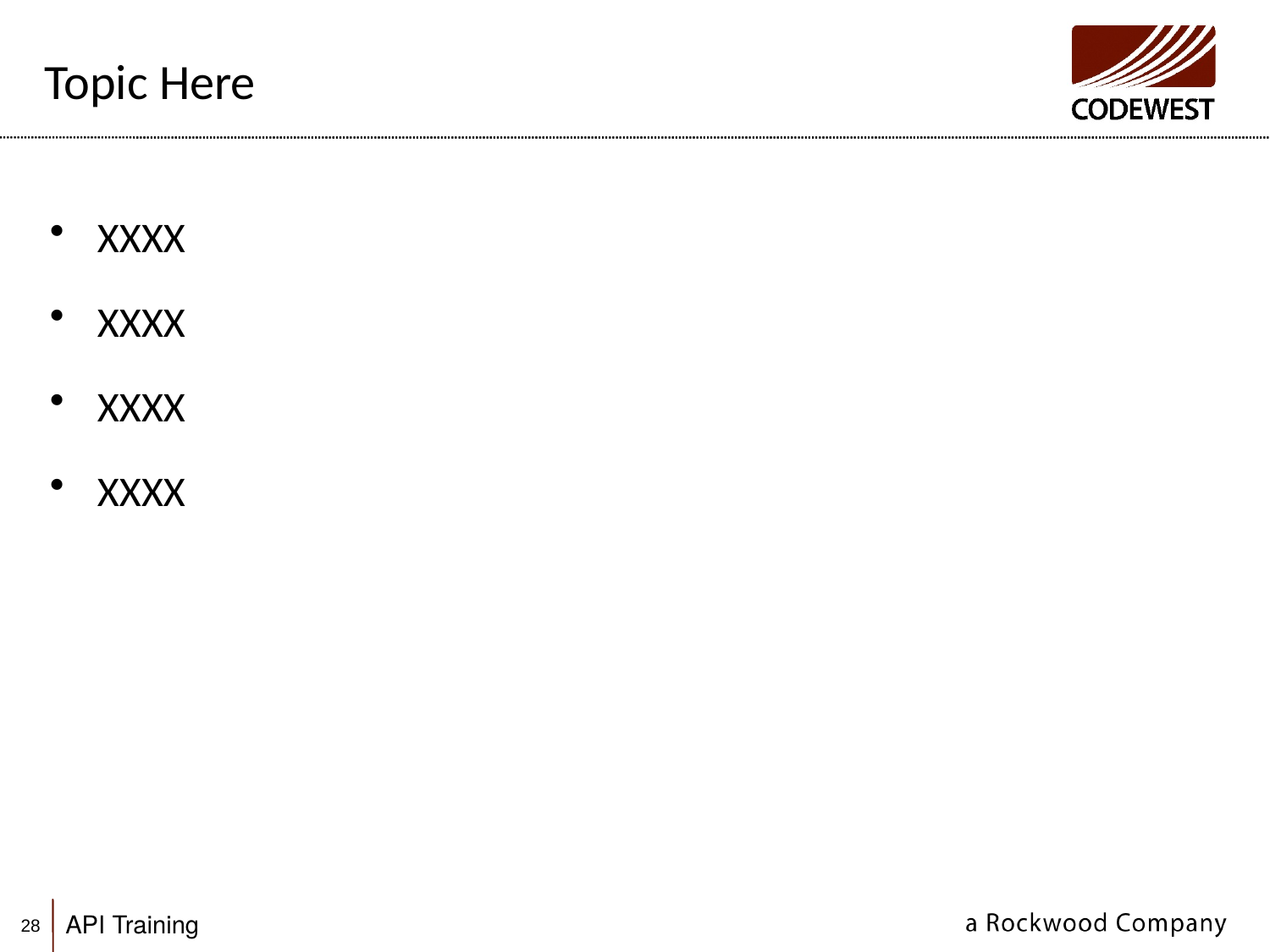

# Topic Here
XXXX
XXXX
XXXX
XXXX
28